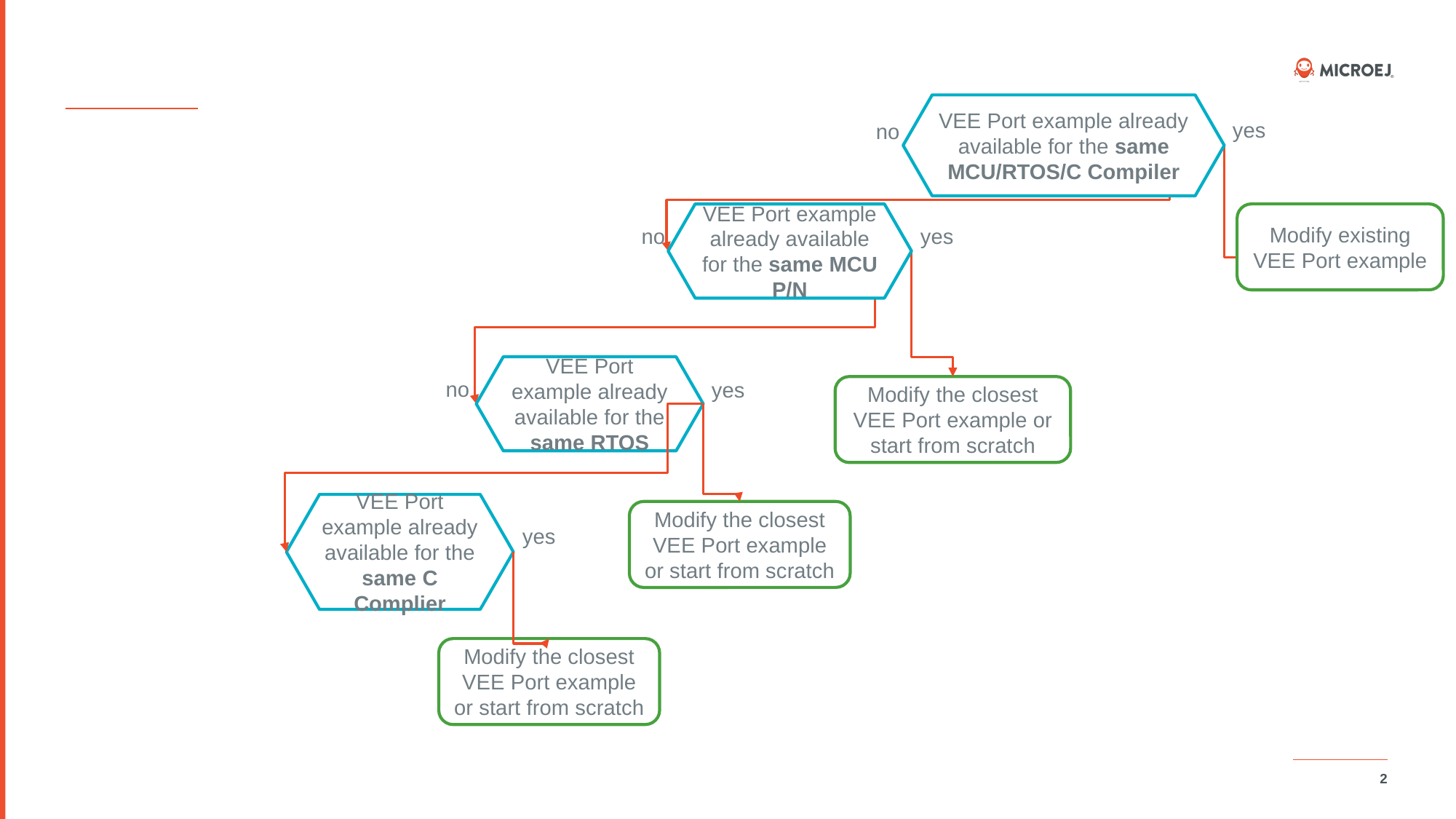

VEE Port example already available for the same MCU/RTOS/C Compiler
yes
no
VEE Port example already available for the same MCU P/N
Modify existing VEE Port example
yes
no
VEE Port example already available for the same RTOS
no
yes
Modify the closest VEE Port example or start from scratch
VEE Port example already available for the same C Complier
Modify the closest VEE Port example or start from scratch
yes
Modify the closest VEE Port example or start from scratch